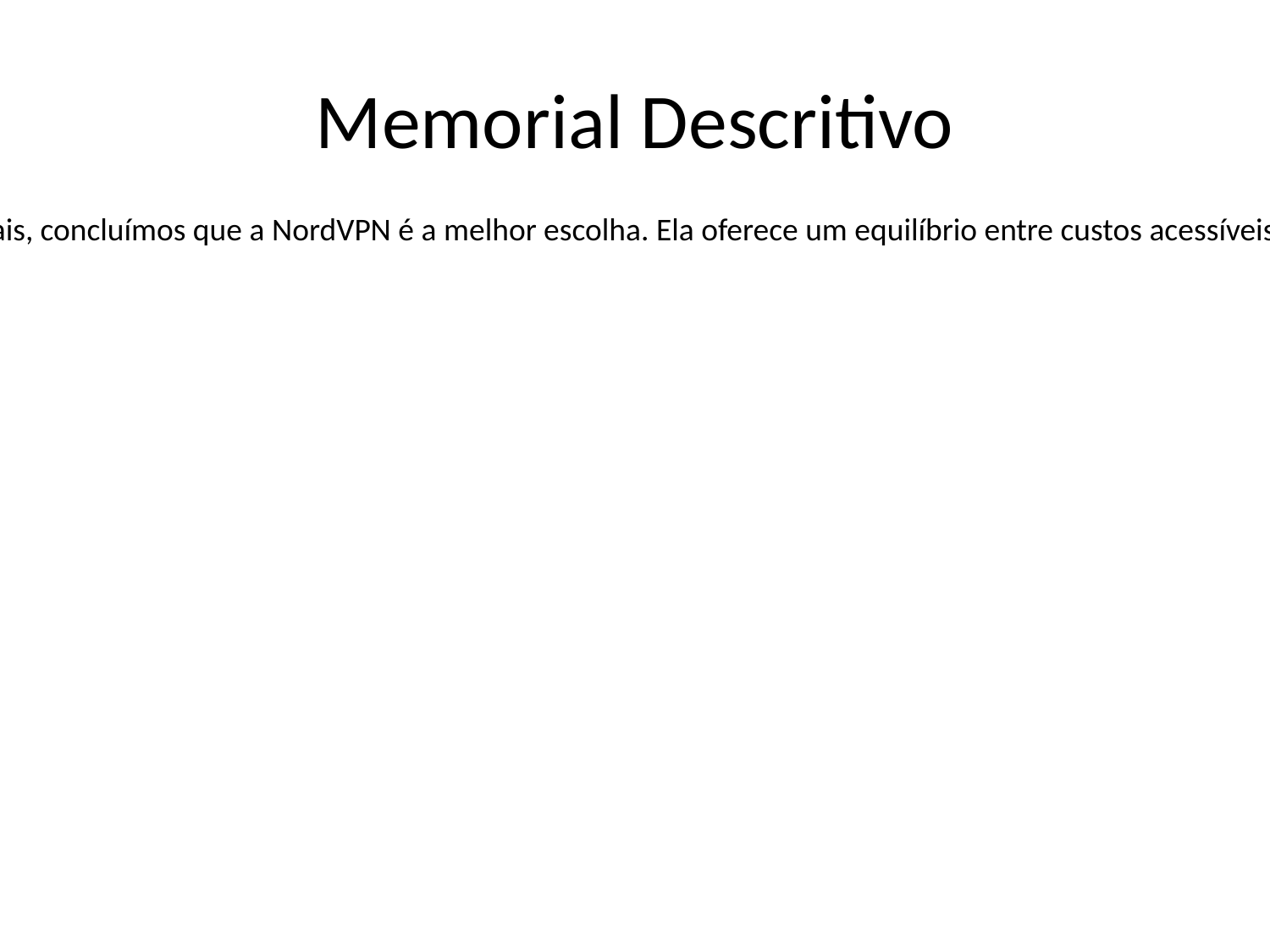

# Memorial Descritivo

Com base na análise das tabelas comparativas e considerando as necessidades de uma empresa média com negócios nacionais e internacionais, concluímos que a NordVPN é a melhor escolha. Ela oferece um equilíbrio entre custos acessíveis e uma ampla gama de funcionalidades. Além disso, apresentou excelente velocidade, uma política sólida de não registros e altos padrões de segurança. A compatibilidade e o suporte técnico também foram fatores positivos na nossa decisão.